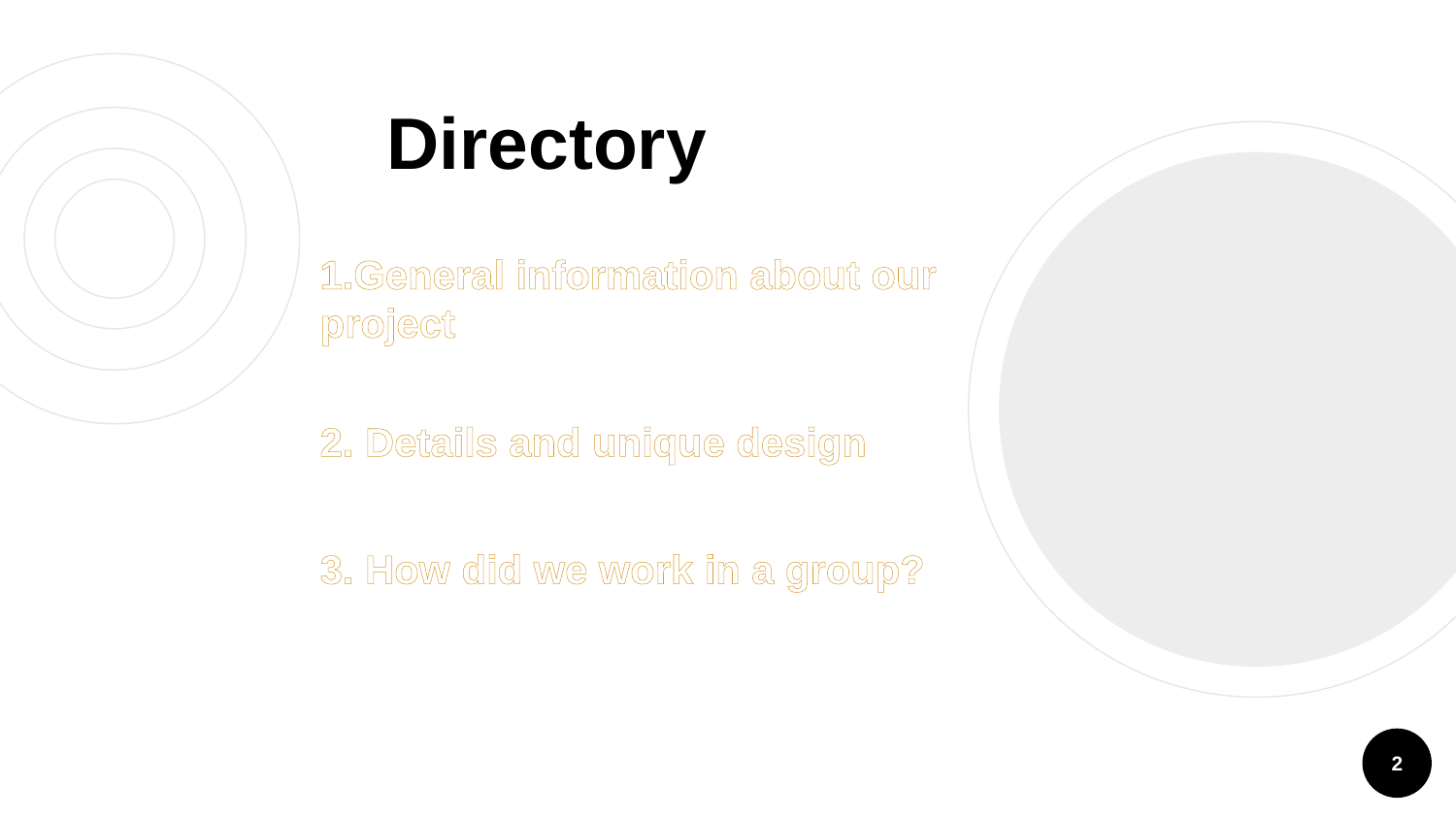

# Directory
1.General information about our project
2. Details and unique design
3. How did we work in a group?
2